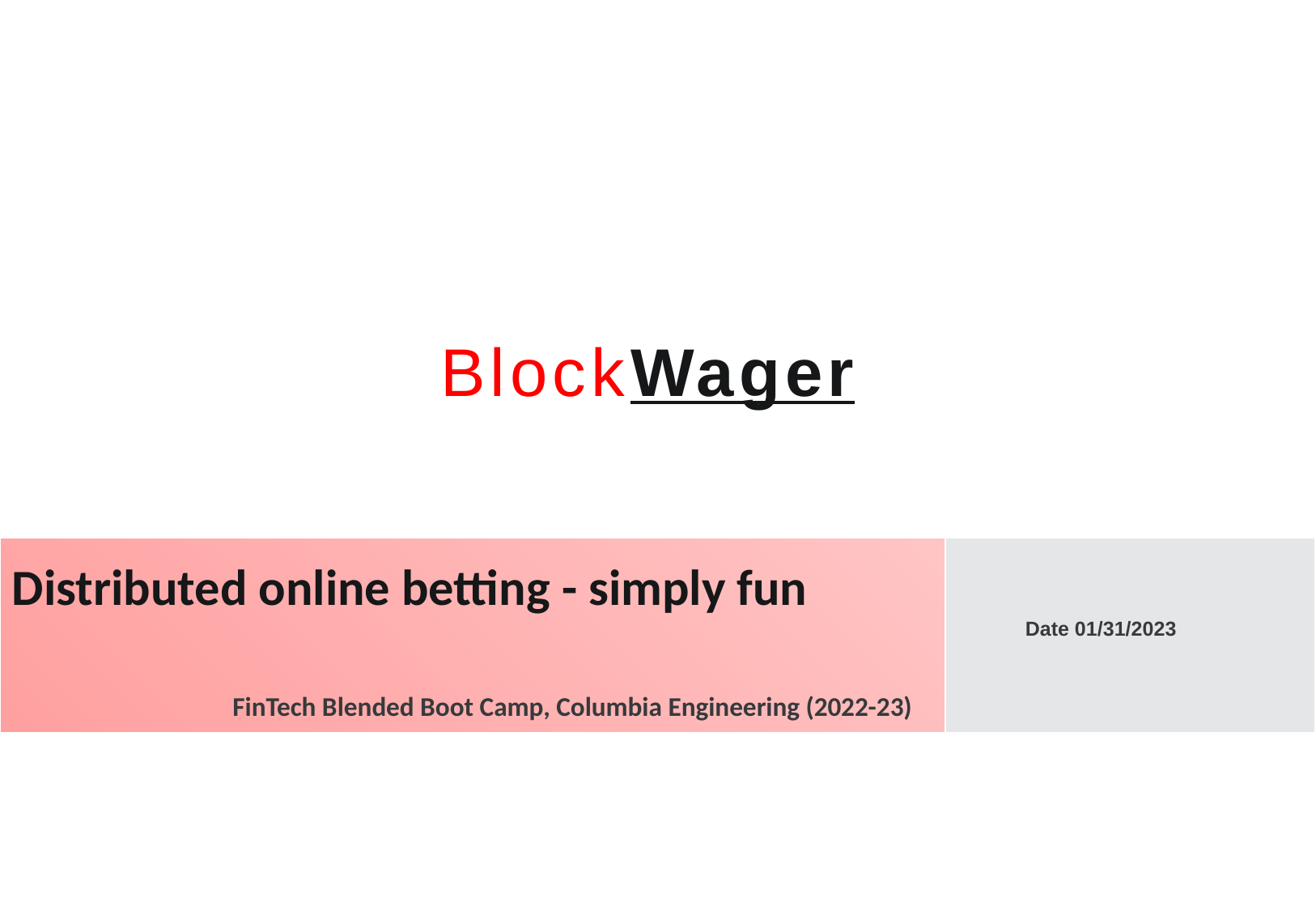

BlockWager
Date 01/31/2023
# Distributed online betting - simply fun
FinTech Blended Boot Camp, Columbia Engineering (2022-23)